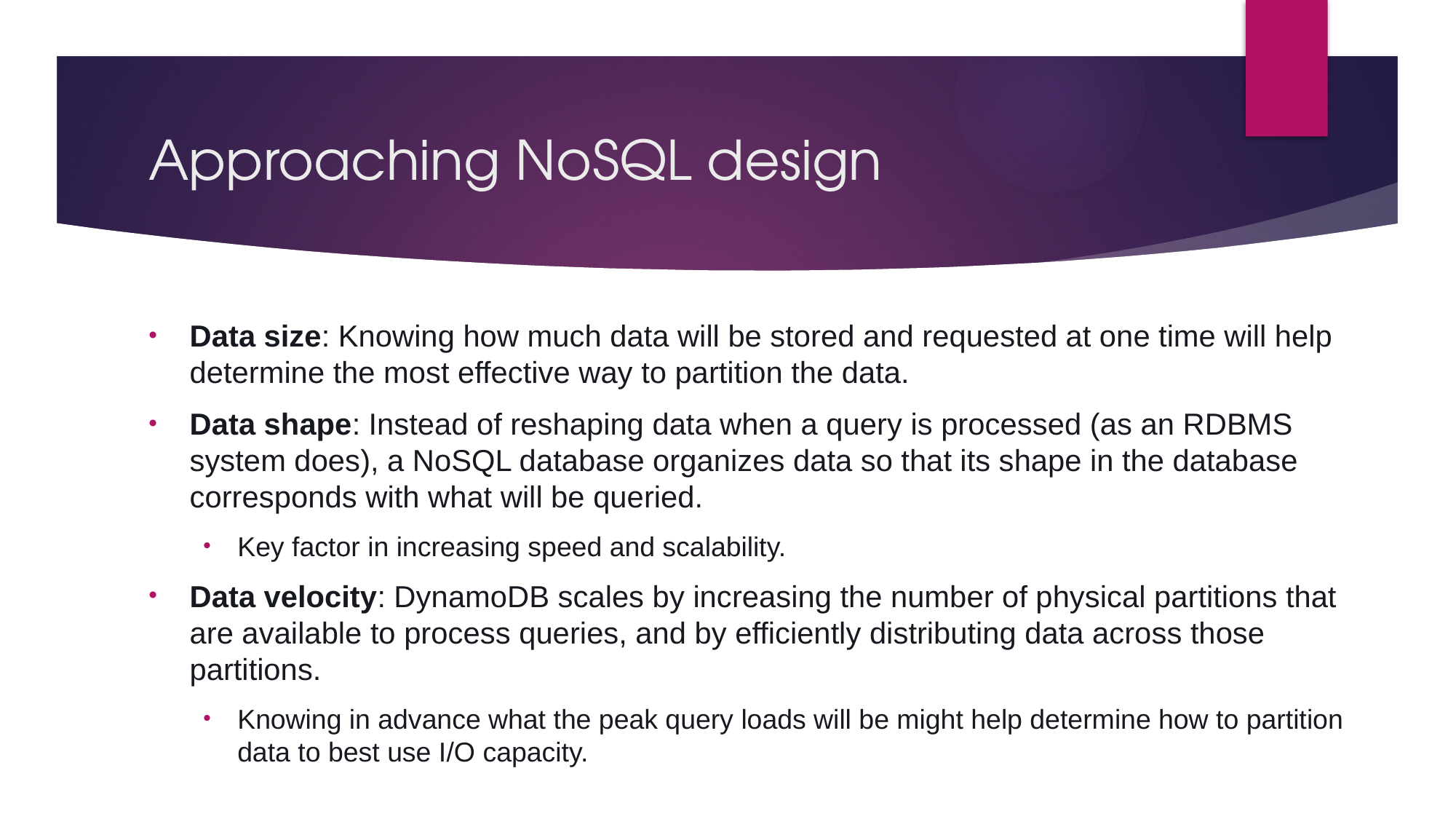

# Approaching NoSQL design
Data size: Knowing how much data will be stored and requested at one time will help determine the most effective way to partition the data.
Data shape: Instead of reshaping data when a query is processed (as an RDBMS system does), a NoSQL database organizes data so that its shape in the database corresponds with what will be queried.
Key factor in increasing speed and scalability.
Data velocity: DynamoDB scales by increasing the number of physical partitions that are available to process queries, and by efficiently distributing data across those partitions.
Knowing in advance what the peak query loads will be might help determine how to partition data to best use I/O capacity.